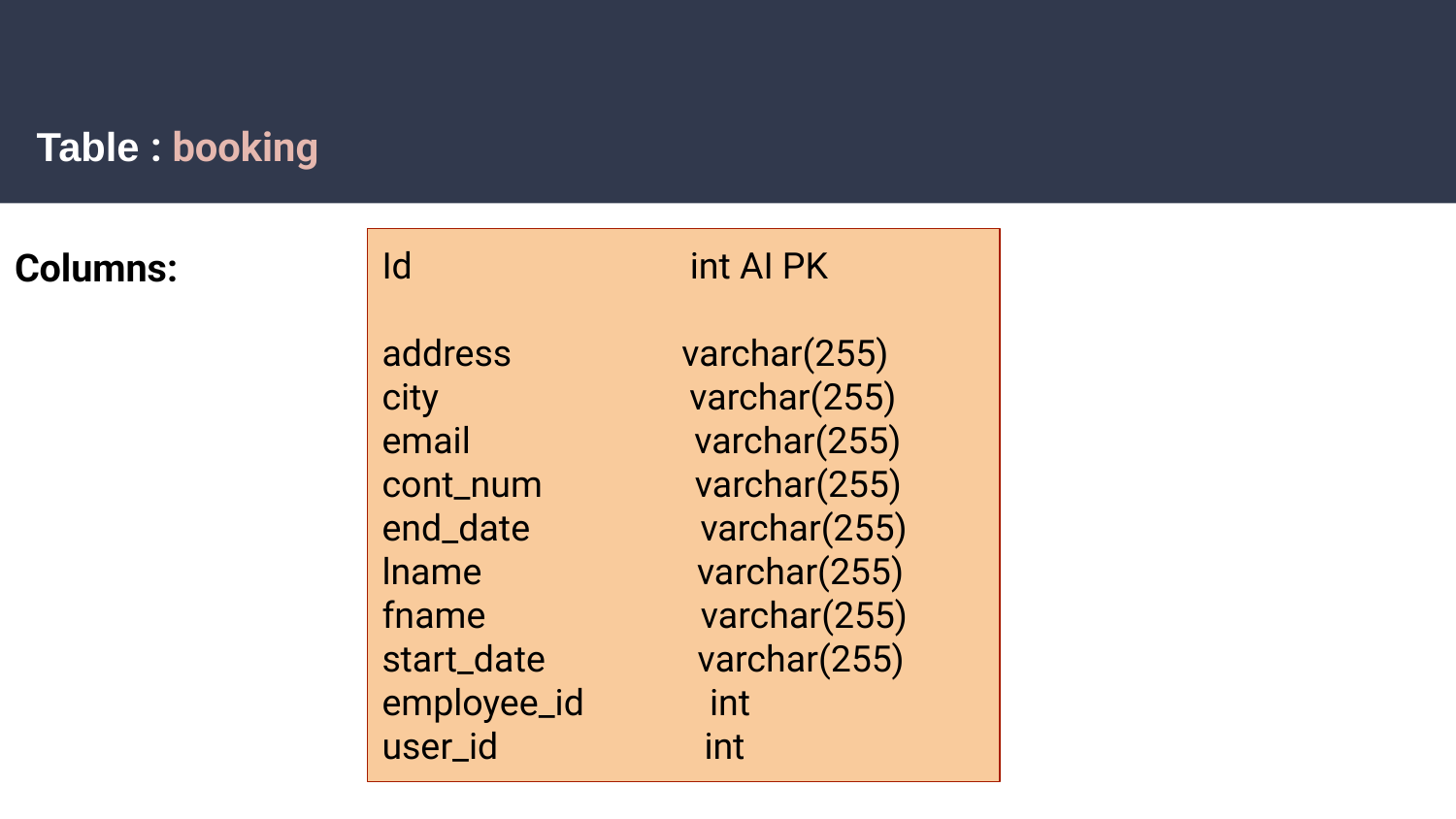

# Table : booking
Columns:
Id                               int AI PK
address                   varchar(255)
city                            varchar(255)
email                         varchar(255)
cont_num                 varchar(255)
end_date                   varchar(255)
lname                        varchar(255)
fname                        varchar(255)
start_date                 varchar(255)
employee_id              int
user_id                       int